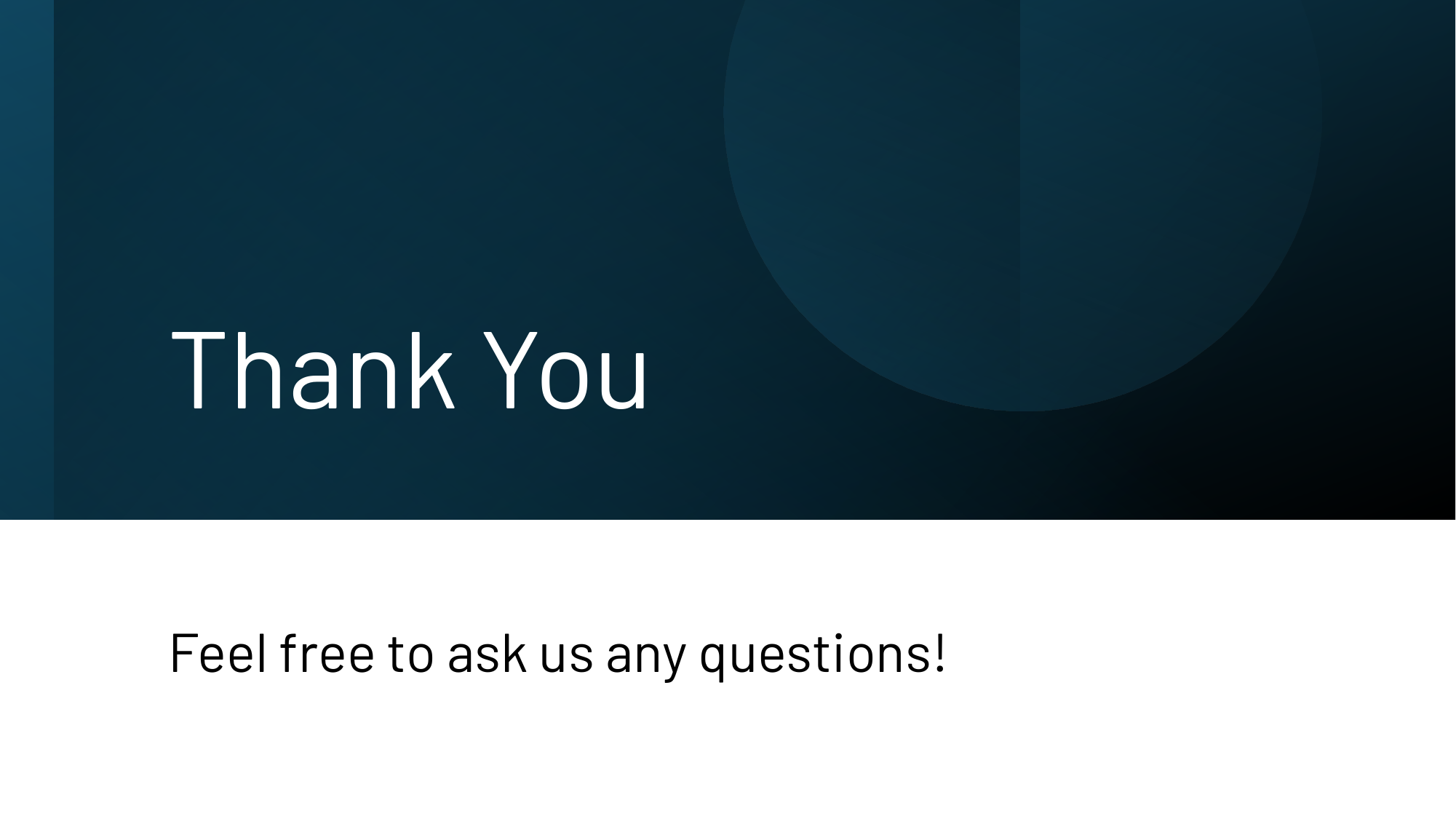

# Thank You
Feel free to ask us any questions!